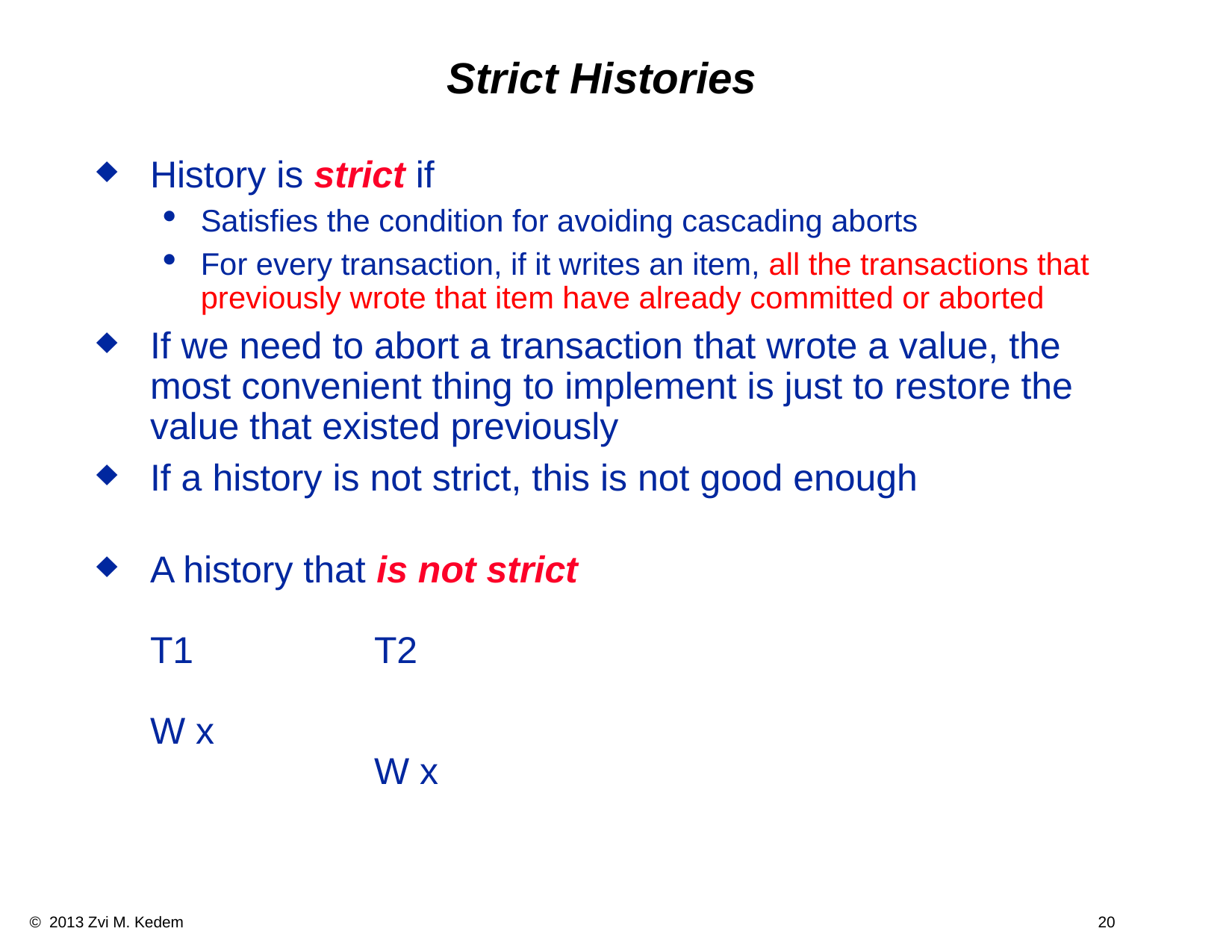

Strict Histories
History is strict if
Satisfies the condition for avoiding cascading aborts
For every transaction, if it writes an item, all the transactions that previously wrote that item have already committed or aborted
If we need to abort a transaction that wrote a value, the most convenient thing to implement is just to restore the value that existed previously
If a history is not strict, this is not good enough
A history that is not strict
T1		T2
W x
		W x